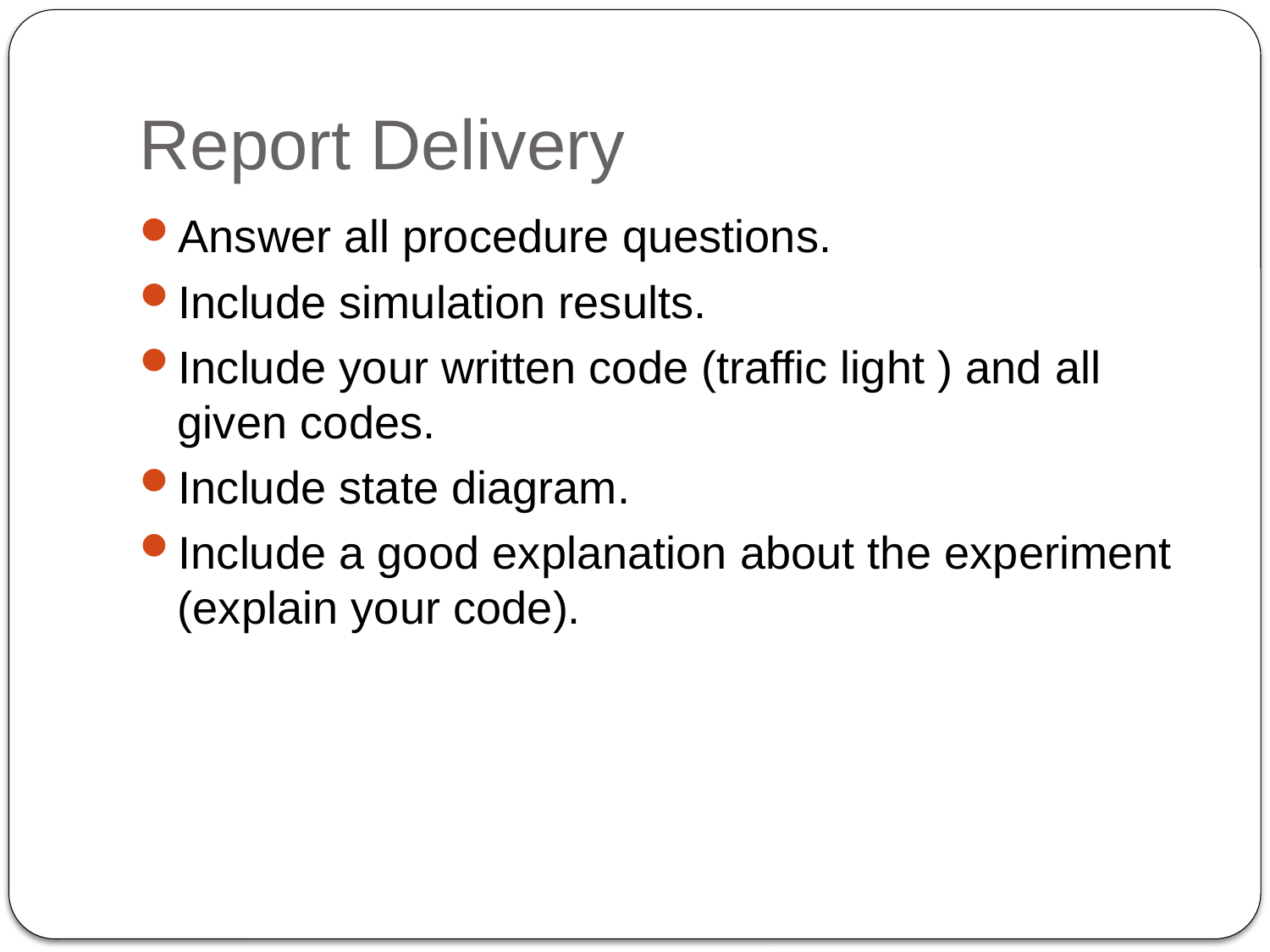

# Report Delivery
Answer all procedure questions.
Include simulation results.
Include your written code (traffic light ) and all given codes.
Include state diagram.
Include a good explanation about the experiment (explain your code).